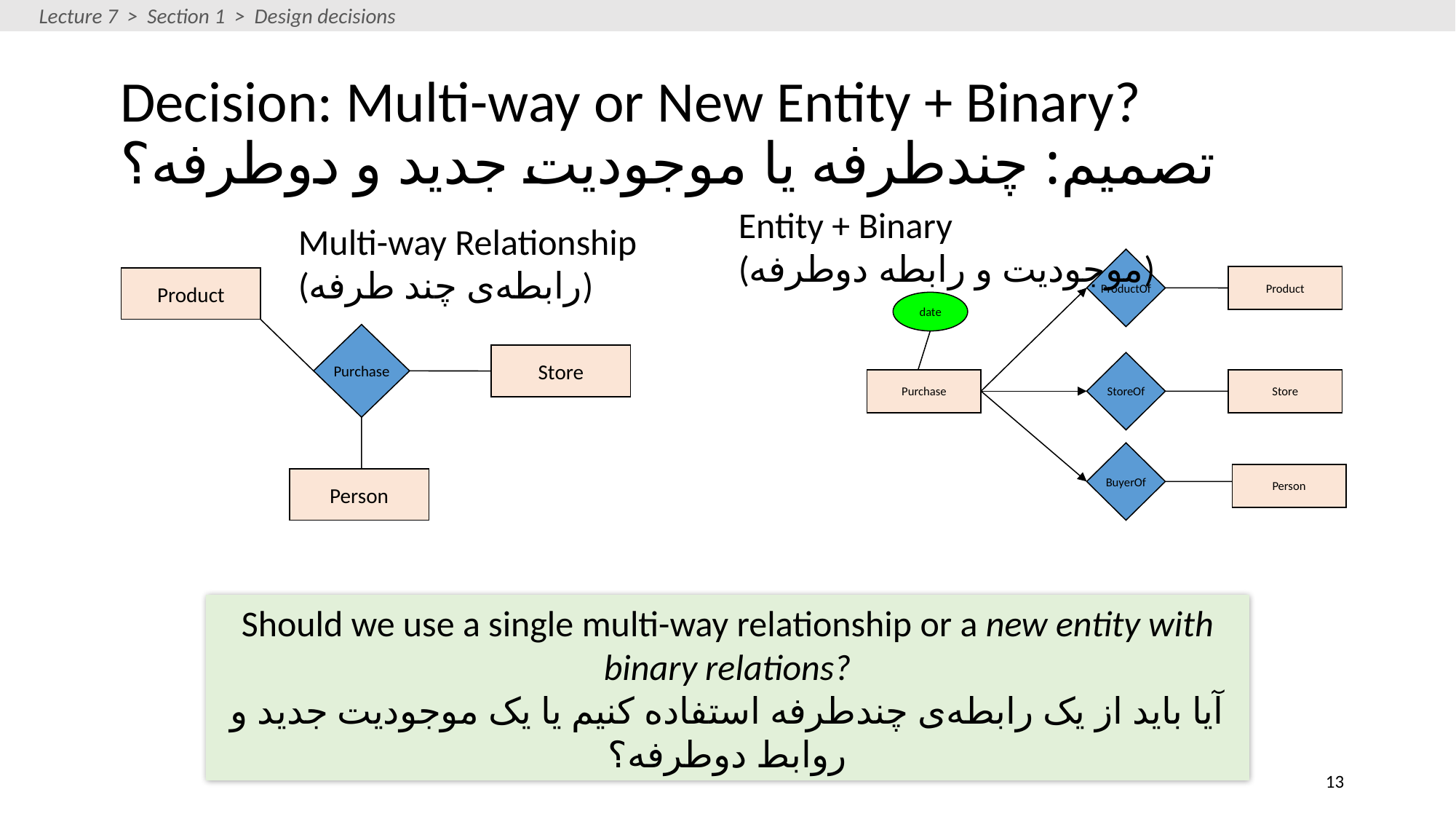

Lecture 7  >  Section 1  >  Design decisions
# Decision: Multi-way or New Entity + Binary? تصمیم: چند‌طرفه یا موجودیت جدید و دوطرفه؟
Entity + Binary
(موجودیت و رابطه دوطرفه)
Multi-way Relationship
(رابطه‌ی چند طرفه)
ProductOf
Product

date

StoreOf
Purchase
Store

BuyerOf
Person

Product

Purchase
Store

Person
Should we use a single multi-way relationship or a new entity with binary relations?
آیا باید از یک رابطه‌ی چندطرفه استفاده کنیم یا یک موجودیت جدید و روابط دو‌طرفه؟
13